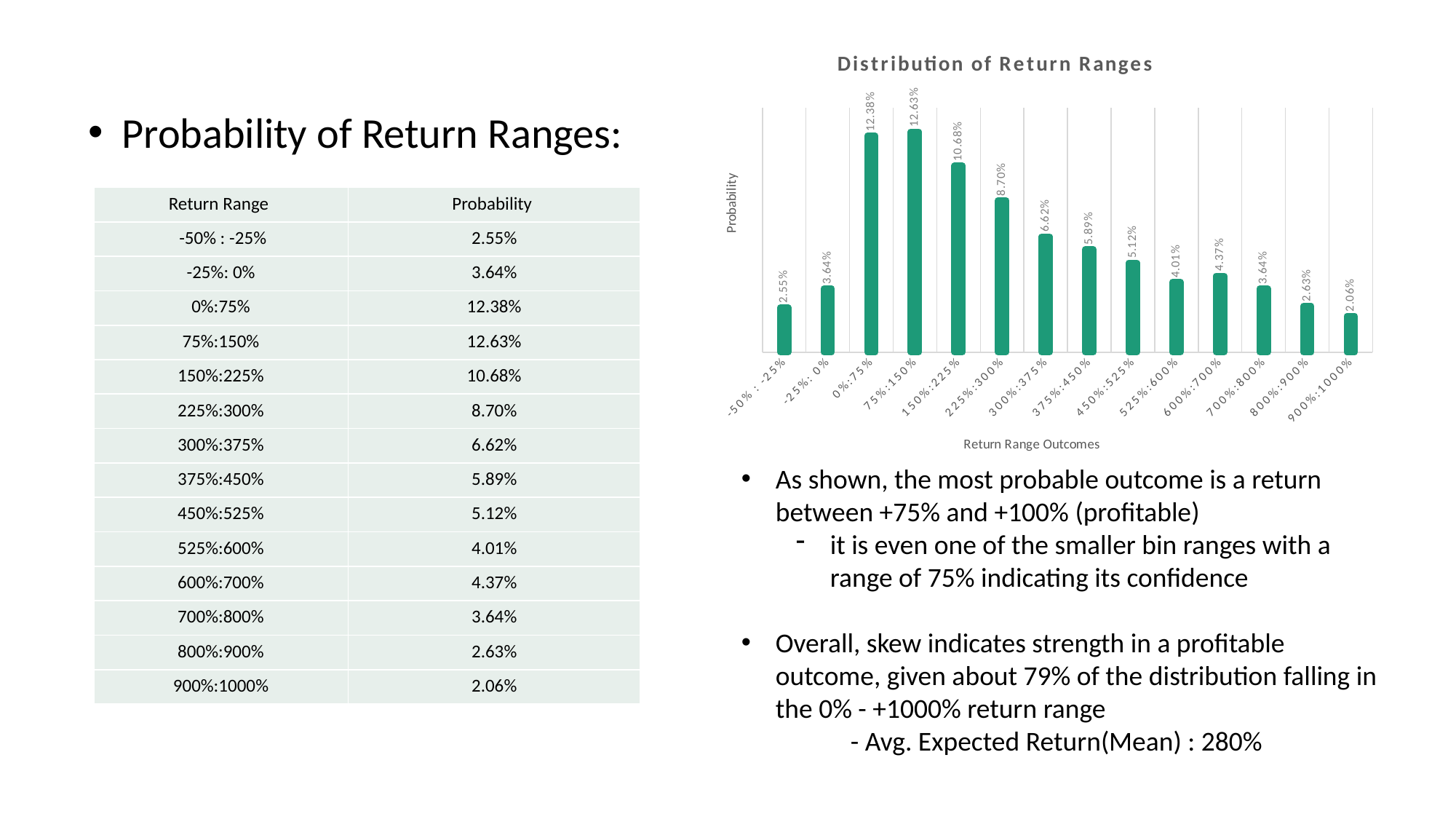

### Chart: Distribution of Return Ranges

| Category | Probabalibility  |
|---|---|
|  -50% : -25% | 0.0255 |
| -25%: 0% | 0.0364 |
| 0%:75% | 0.1238 |
| 75%:150% | 0.1263 |
| 150%:225% | 0.1068 |
| 225%:300% | 0.087 |
| 300%:375% | 0.0662 |
| 375%:450% | 0.0589 |
| 450%:525% | 0.0512 |
| 525%:600% | 0.0401 |
| 600%:700% | 0.0437 |
| 700%:800% | 0.0364 |
| 800%:900% | 0.0263 |
| 900%:1000% | 0.0206 |
Probability of Return Ranges:
| Return Range | Probability |
| --- | --- |
| -50% : -25% | 2.55% |
| -25%: 0% | 3.64% |
| 0%:75% | 12.38% |
| 75%:150% | 12.63% |
| 150%:225% | 10.68% |
| 225%:300% | 8.70% |
| 300%:375% | 6.62% |
| 375%:450% | 5.89% |
| 450%:525% | 5.12% |
| 525%:600% | 4.01% |
| 600%:700% | 4.37% |
| 700%:800% | 3.64% |
| 800%:900% | 2.63% |
| 900%:1000% | 2.06% |
As shown, the most probable outcome is a return between +75% and +100% (profitable)
it is even one of the smaller bin ranges with a range of 75% indicating its confidence
Overall, skew indicates strength in a profitable outcome, given about 79% of the distribution falling in the 0% - +1000% return range
	- Avg. Expected Return(Mean) : 280%